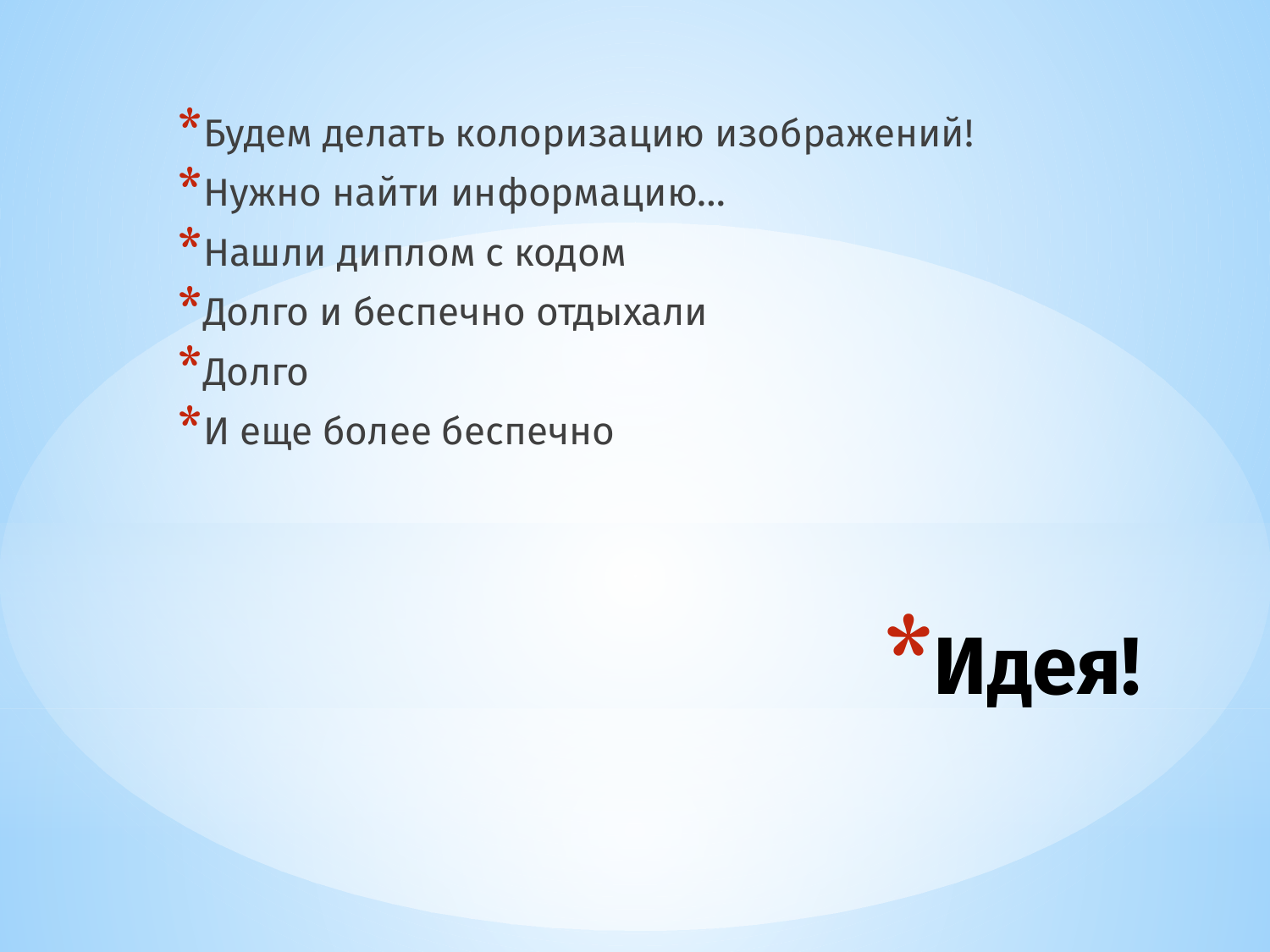

Будем делать колоризацию изображений!
Нужно найти информацию…
Нашли диплом с кодом
Долго и беспечно отдыхали
Долго
И еще более беспечно

# Идея!